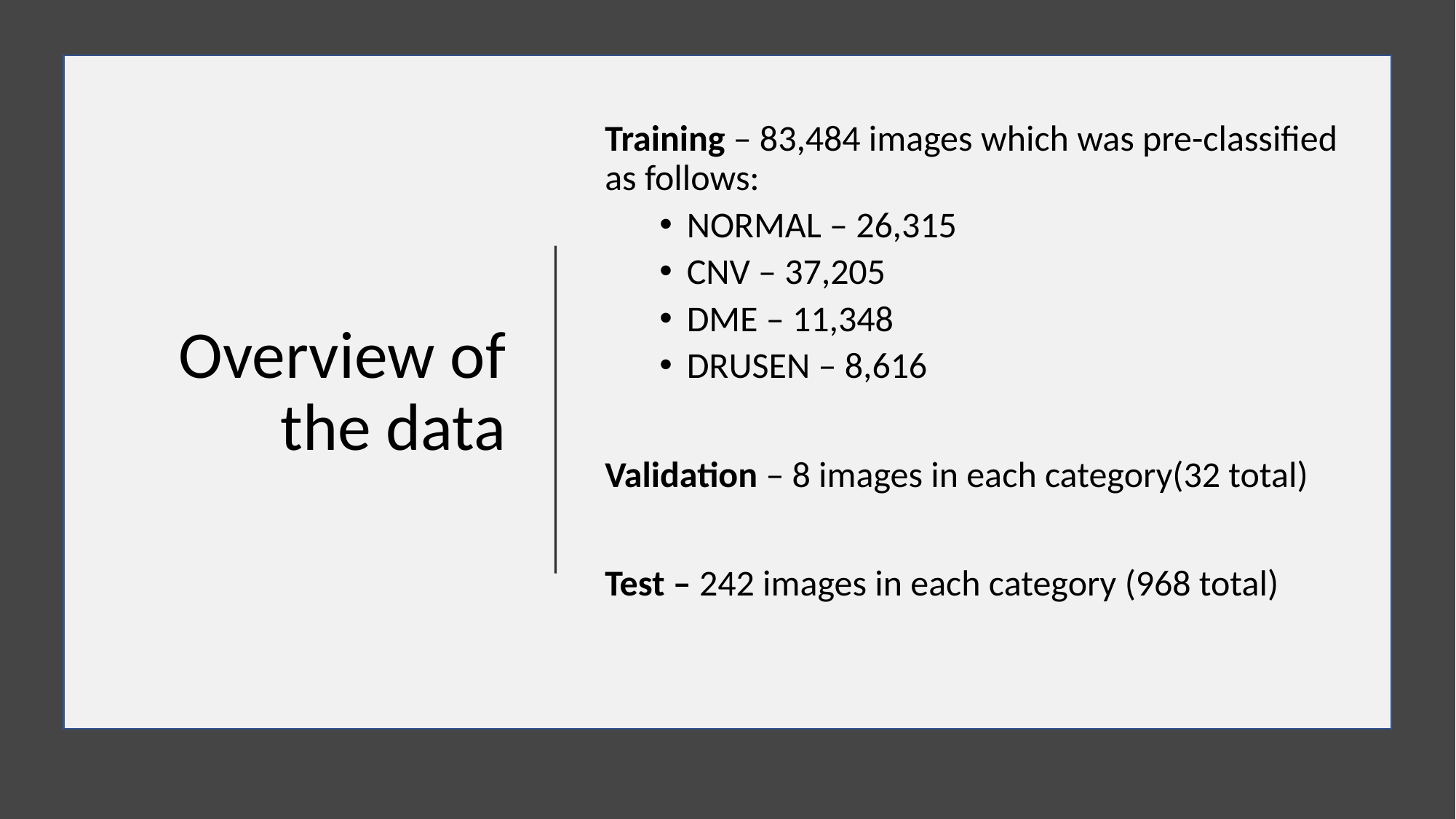

# Overview of the data
Training – 83,484 images which was pre-classified as follows:
NORMAL – 26,315
CNV – 37,205
DME – 11,348
DRUSEN – 8,616

Validation – 8 images in each category(32 total)

Test – 242 images in each category (968 total)